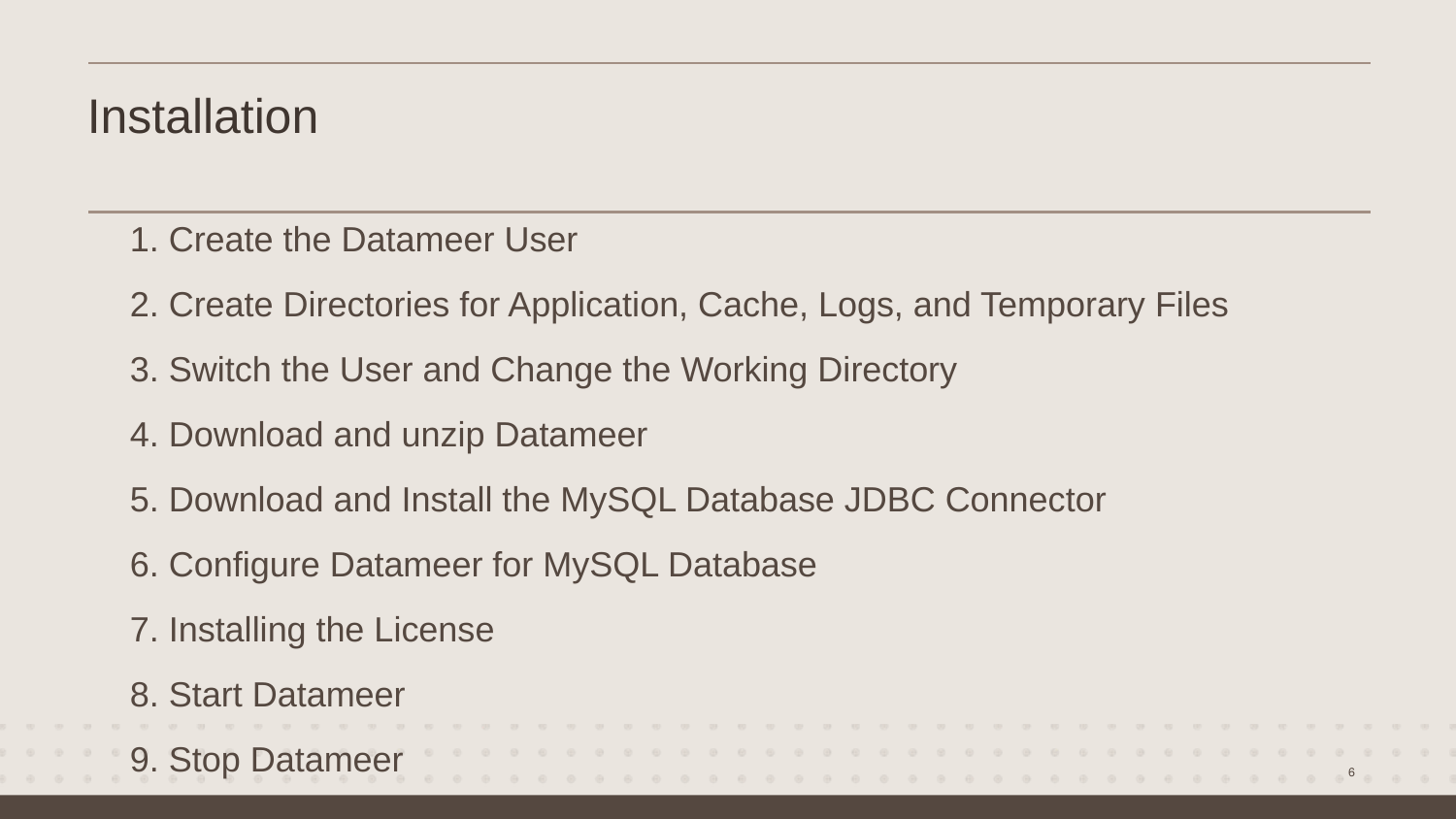

Installation
# 1. Create the Datameer User
2. Create Directories for Application, Cache, Logs, and Temporary Files
3. Switch the User and Change the Working Directory
4. Download and unzip Datameer
5. Download and Install the MySQL Database JDBC Connector
6. Configure Datameer for MySQL Database
7. Installing the License
8. Start Datameer
9. Stop Datameer

6